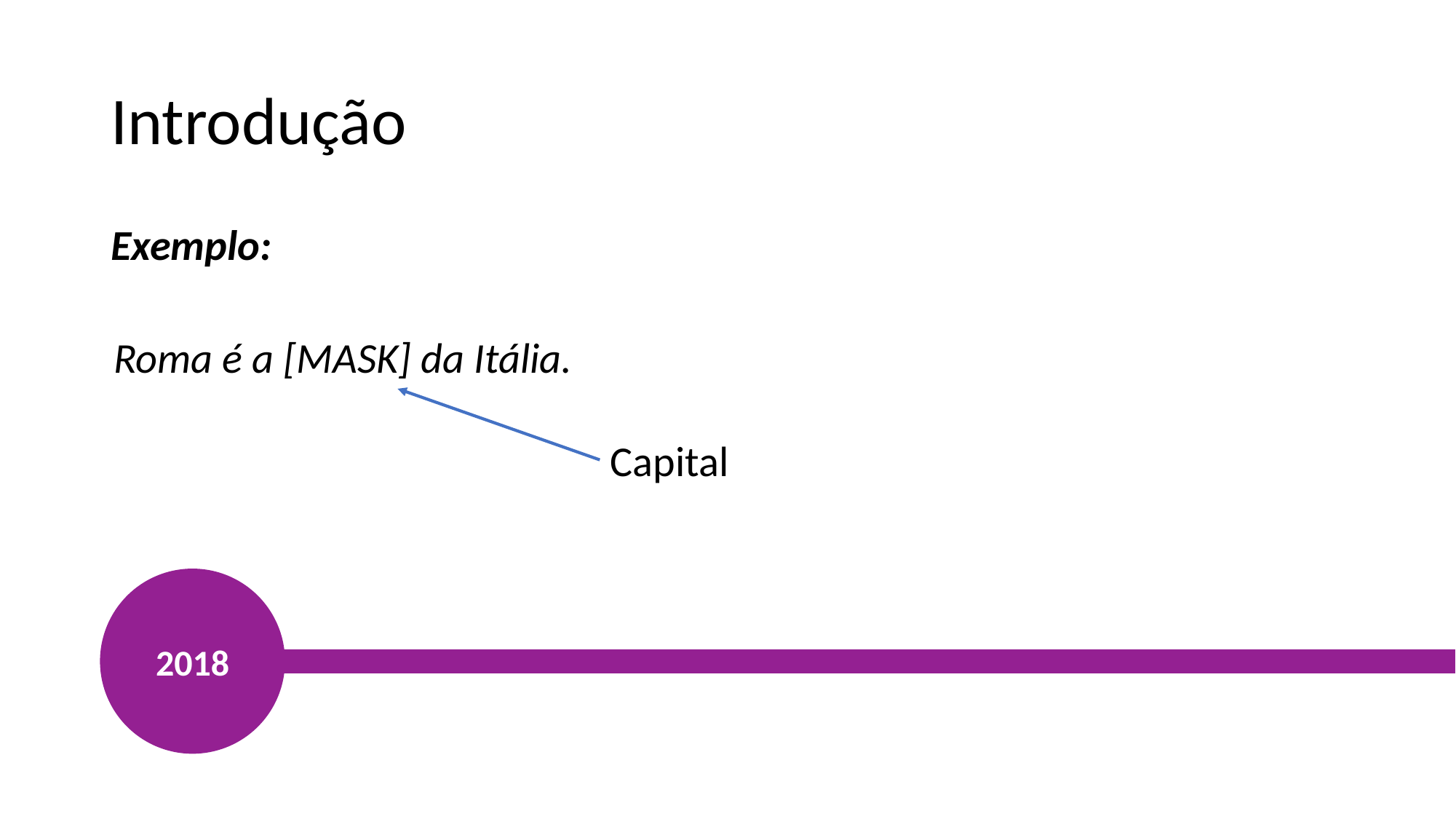

# Introdução
Exemplo:
Roma é a [MASK] da Itália.
Capital
2018